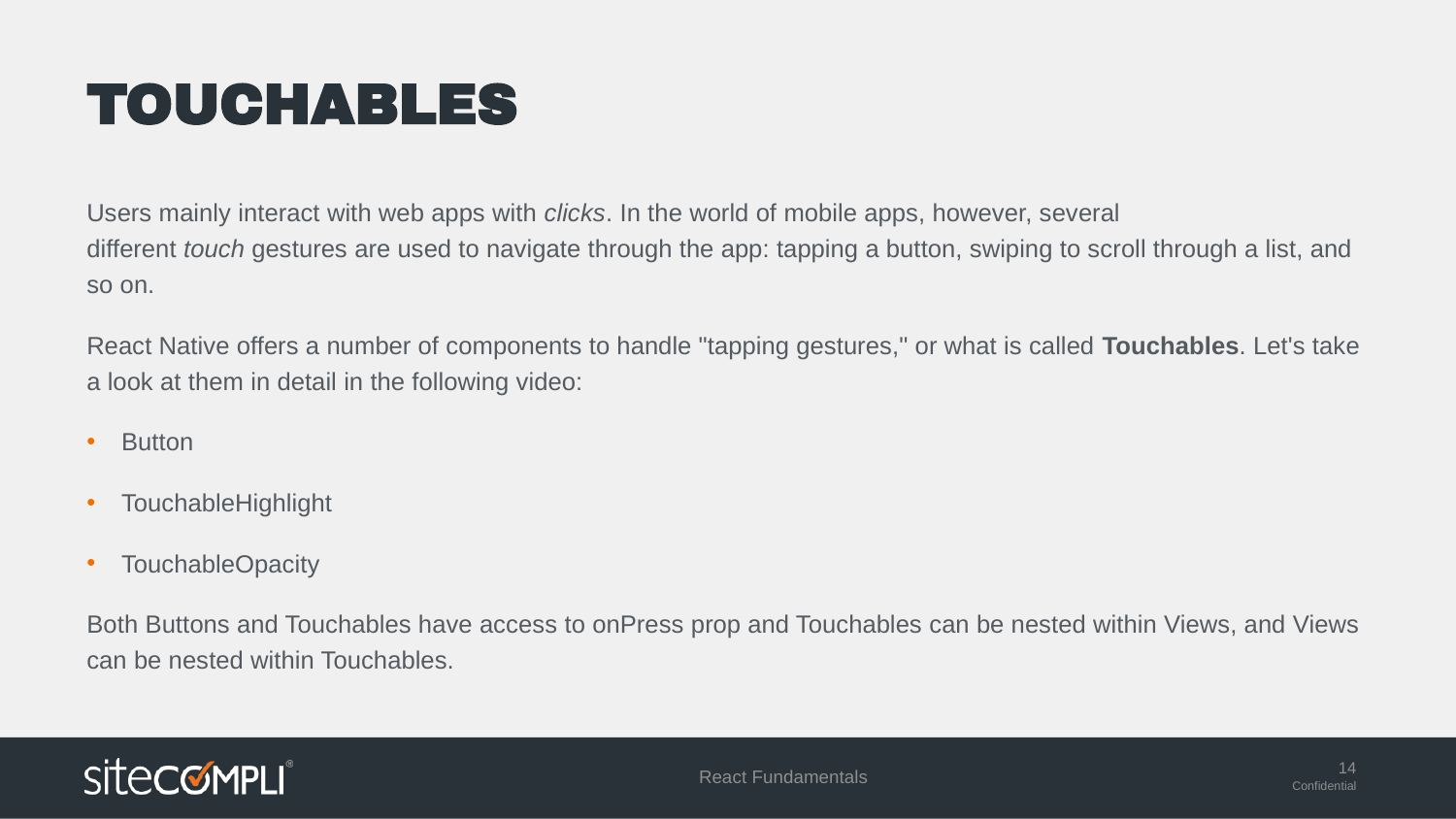

# touchables
Users mainly interact with web apps with clicks. In the world of mobile apps, however, several different touch gestures are used to navigate through the app: tapping a button, swiping to scroll through a list, and so on.
React Native offers a number of components to handle "tapping gestures," or what is called Touchables. Let's take a look at them in detail in the following video:
Button
TouchableHighlight
TouchableOpacity
Both Buttons and Touchables have access to onPress prop and Touchables can be nested within Views, and Views can be nested within Touchables.

React Fundamentals
14